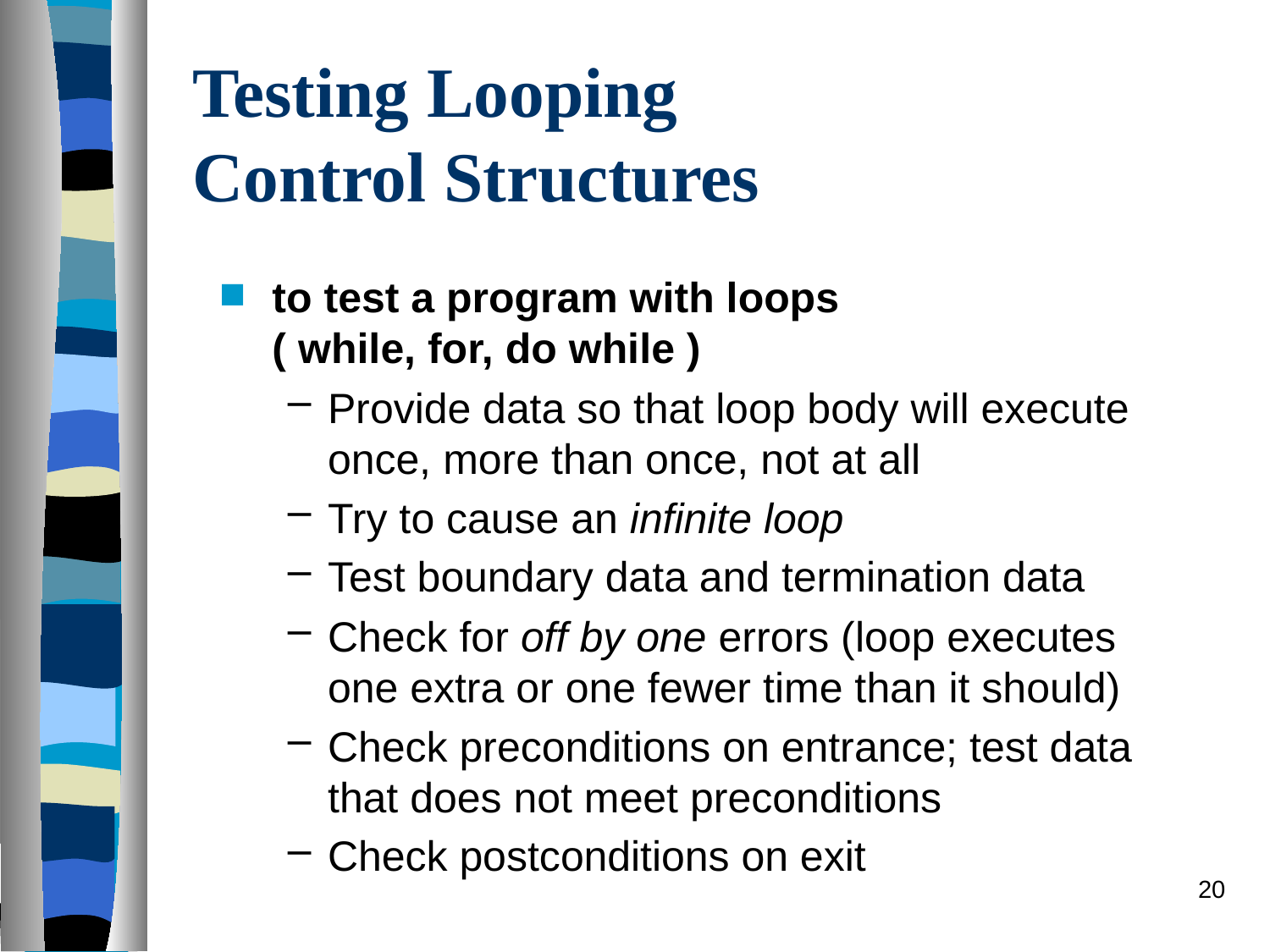

# Testing Looping Control Structures
to test a program with loops
( while, for, do while )
Provide data so that loop body will execute once, more than once, not at all
Try to cause an infinite loop
Test boundary data and termination data
Check for off by one errors (loop executes one extra or one fewer time than it should)
Check preconditions on entrance; test data that does not meet preconditions
Check postconditions on exit

20